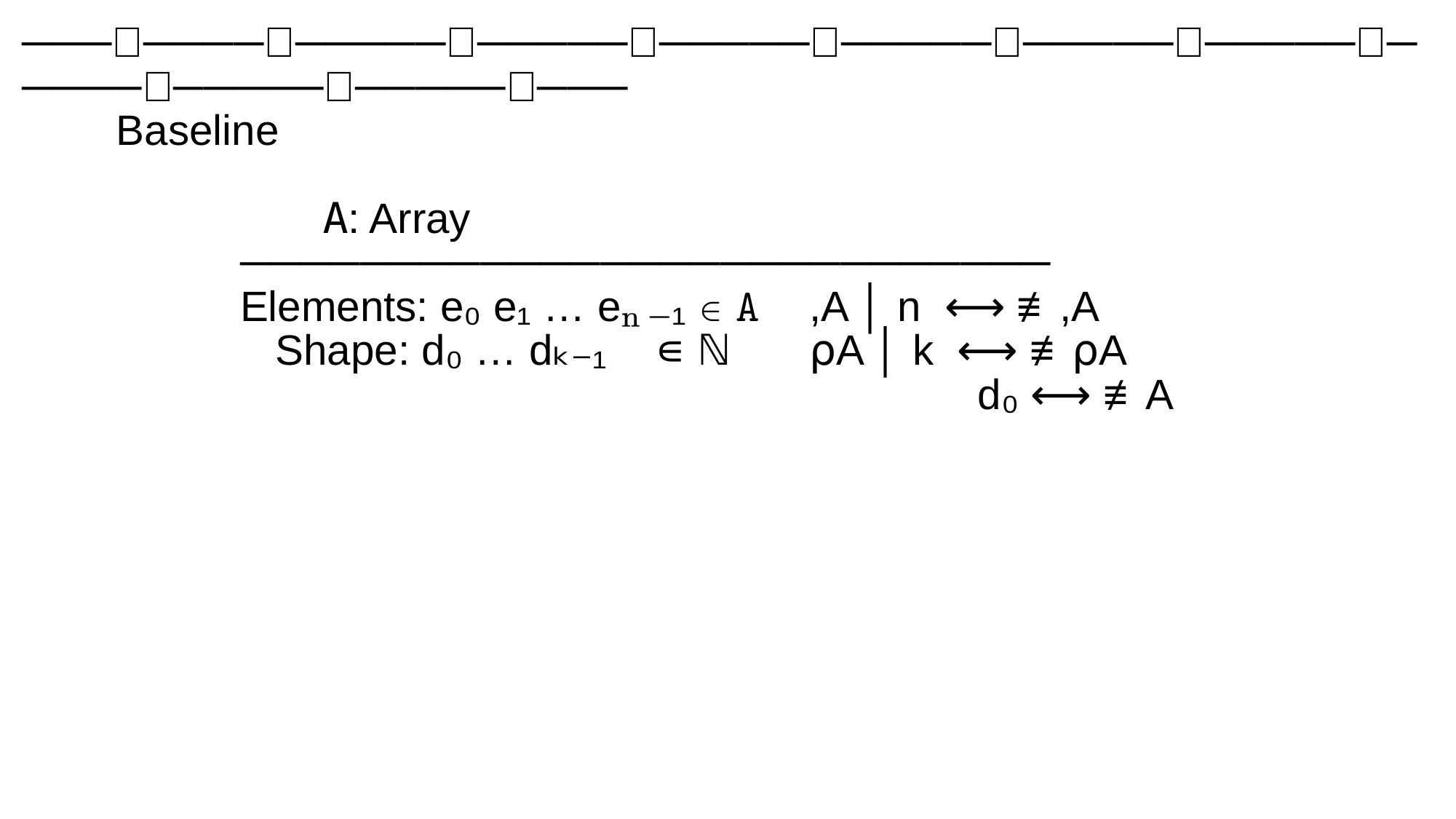

───􀓢────􀓥─────􀓢─────􀓢─────􀓢─────􀓢─────􀓢─────􀓢─────􀓢─────􀓢─────􀓢───
        Baseline

	   	       𝙰: Array
		───────────────────────────
		Elements: e₀ e₁ … eₙ₋₁ ∊ 𝙰	  ,A │ n  ⟷ ≢,A
		   Shape: d₀ … dₖ₋₁    ∊ ℕ	  ⍴A │ k  ⟷ ≢⍴A
								       d₀ ⟷ ≢A